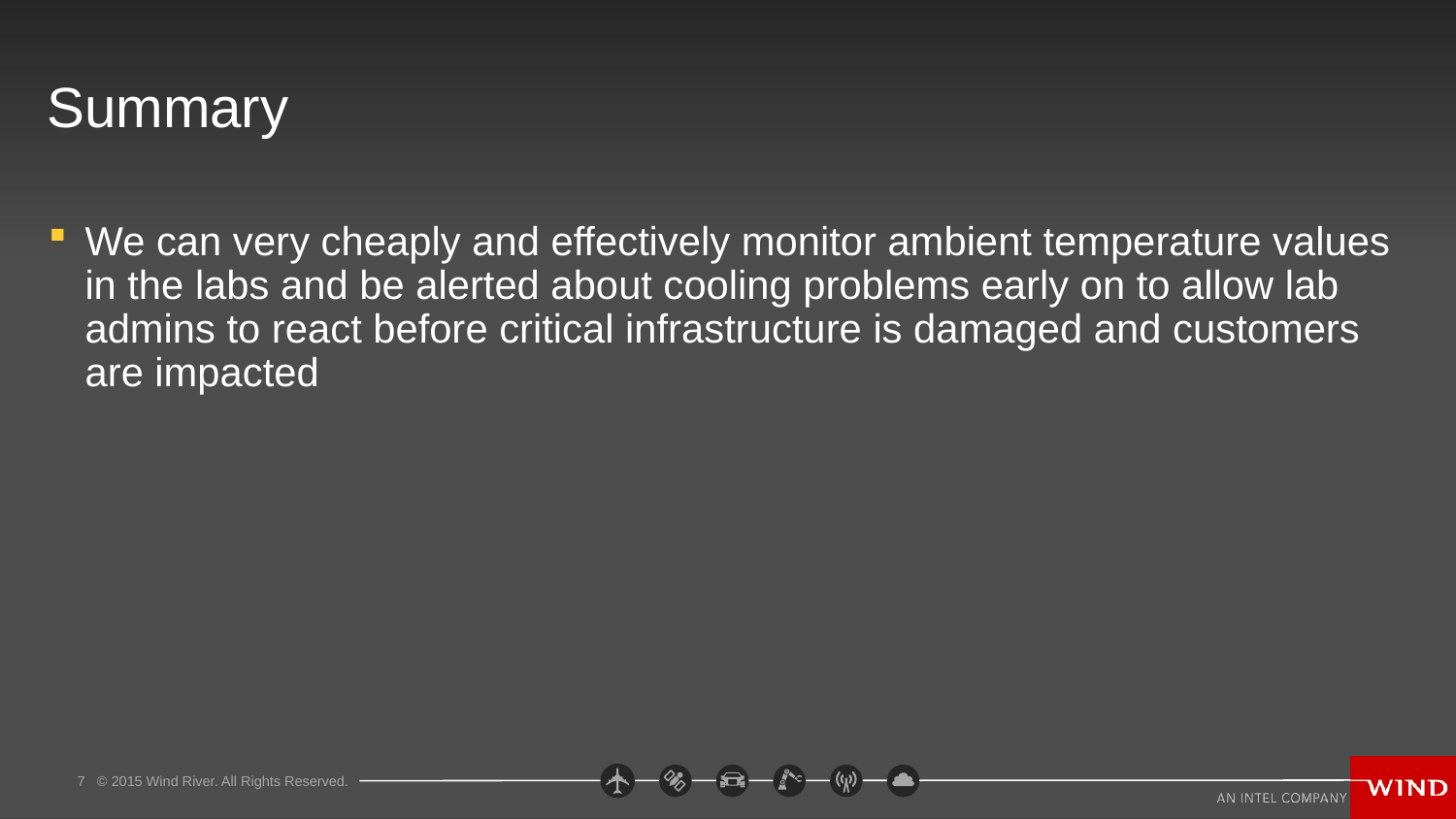

# Summary
We can very cheaply and effectively monitor ambient temperature values in the labs and be alerted about cooling problems early on to allow lab admins to react before critical infrastructure is damaged and customers are impacted